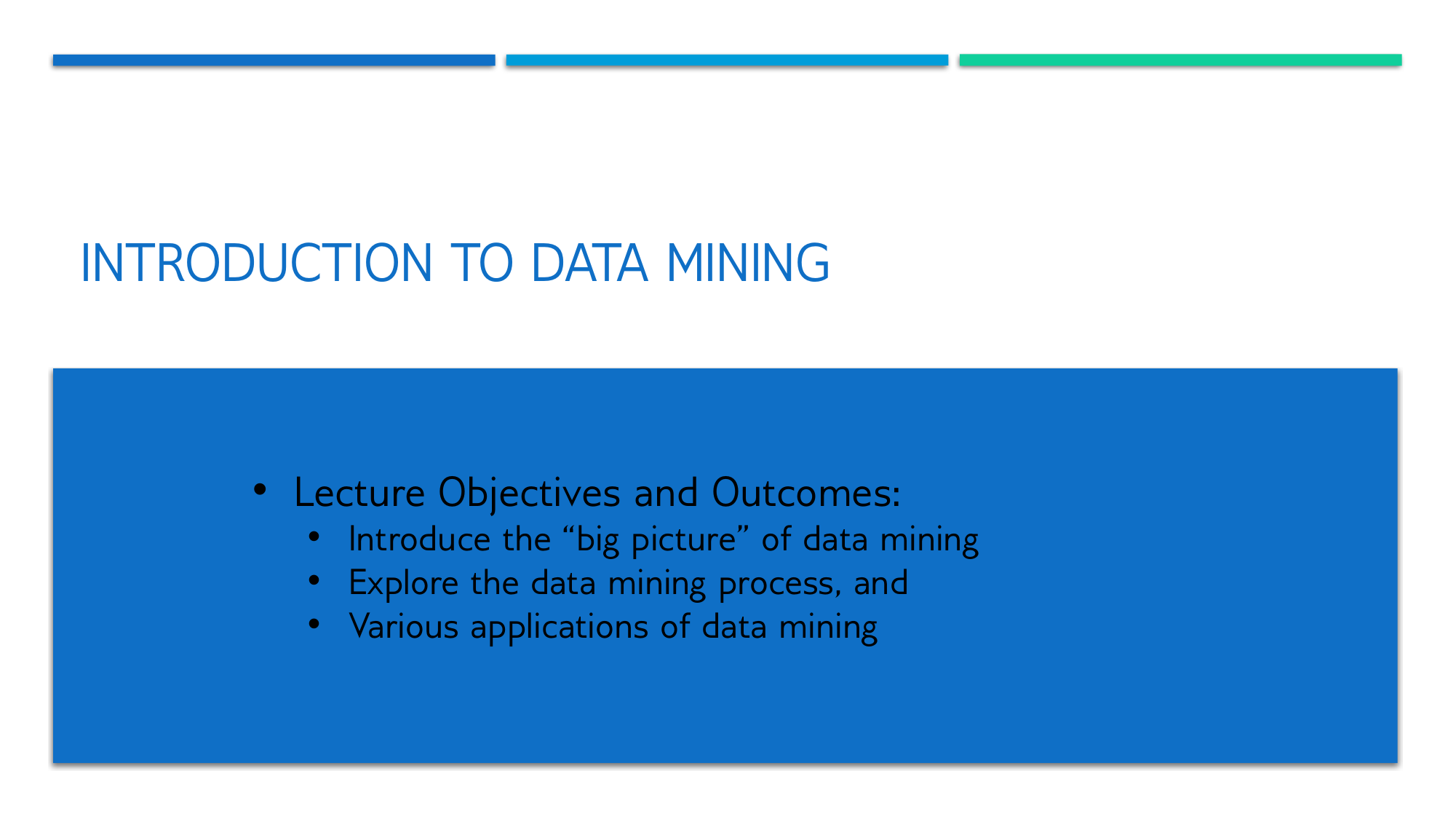

# Introduction to Data Mining
Lecture Objectives and Outcomes:
Introduce the “big picture” of data mining
Explore the data mining process, and
Various applications of data mining